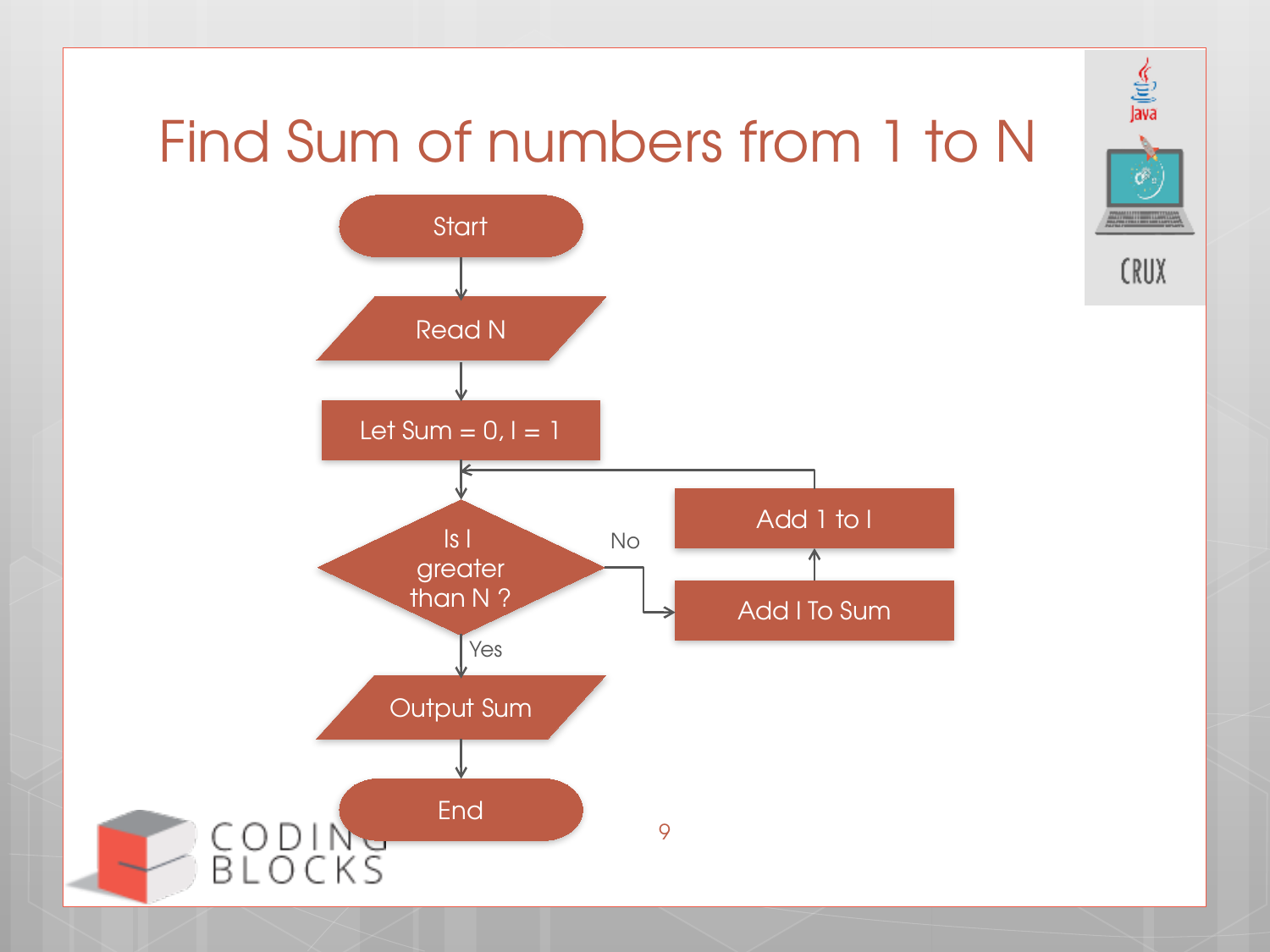

# Find Sum of numbers from 1 to N
Start
Read N
Let Sum = 0, I = 1
Add 1 to I
Is I  greater than N ?
No
Add I To Sum
Yes
Output Sum
End
9